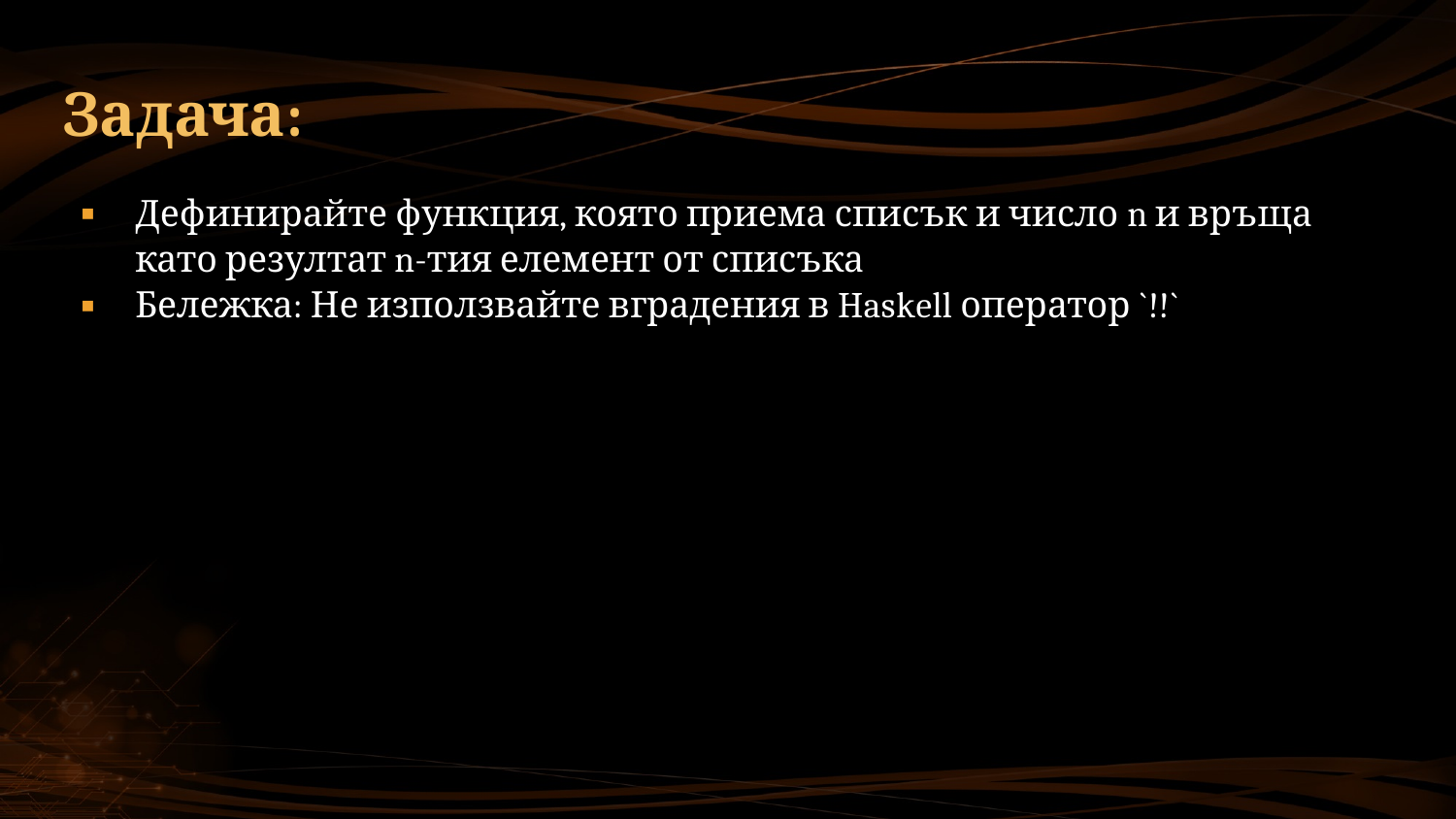

# Задача:
Дефинирайте функция, която приема списък и число n и връща като резултат n-тия елемент от списъка
Бележка: Не използвайте вградения в Haskell оператор `!!`